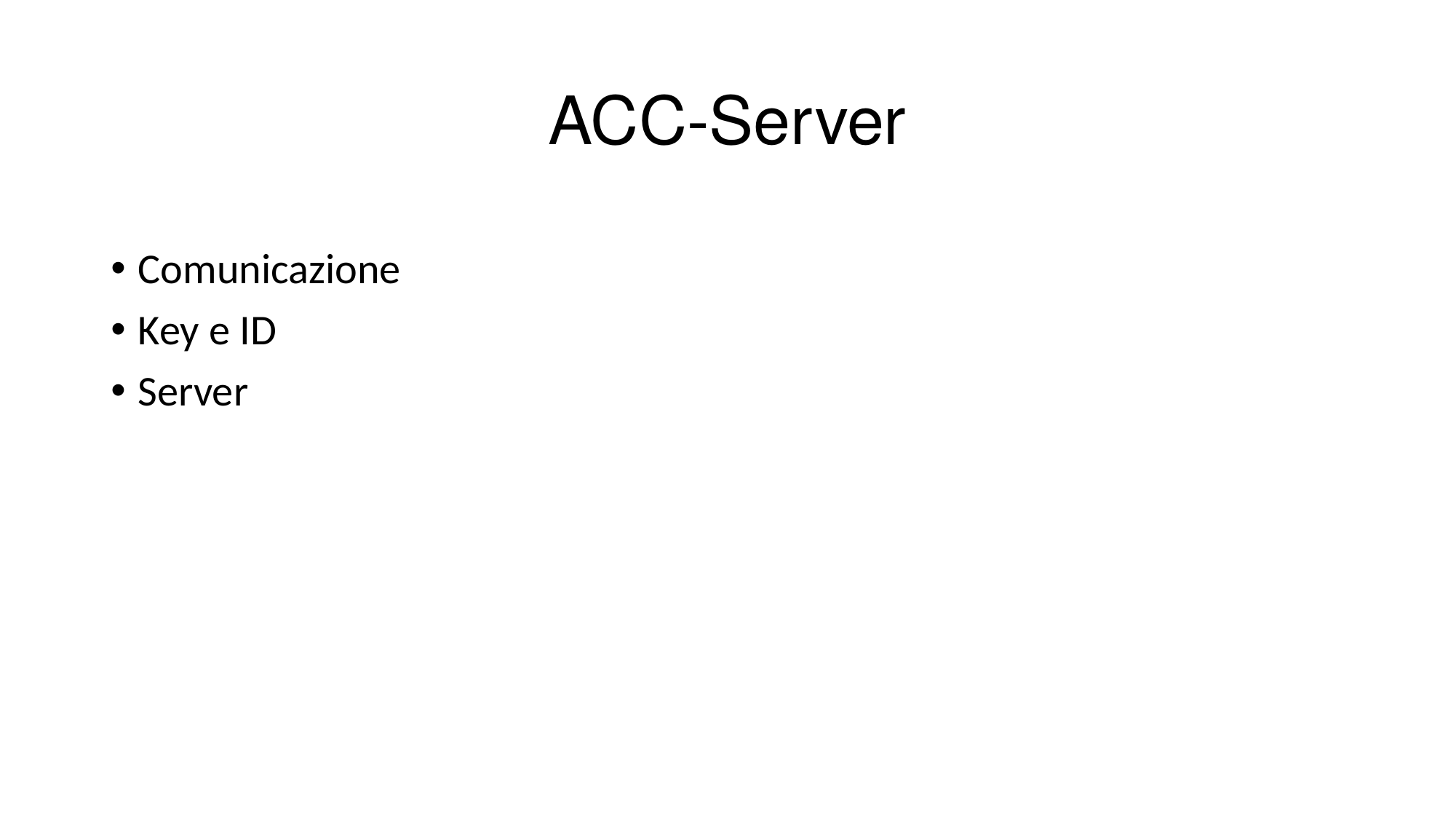

# ACC-Server
Comunicazione
Key e ID
Server